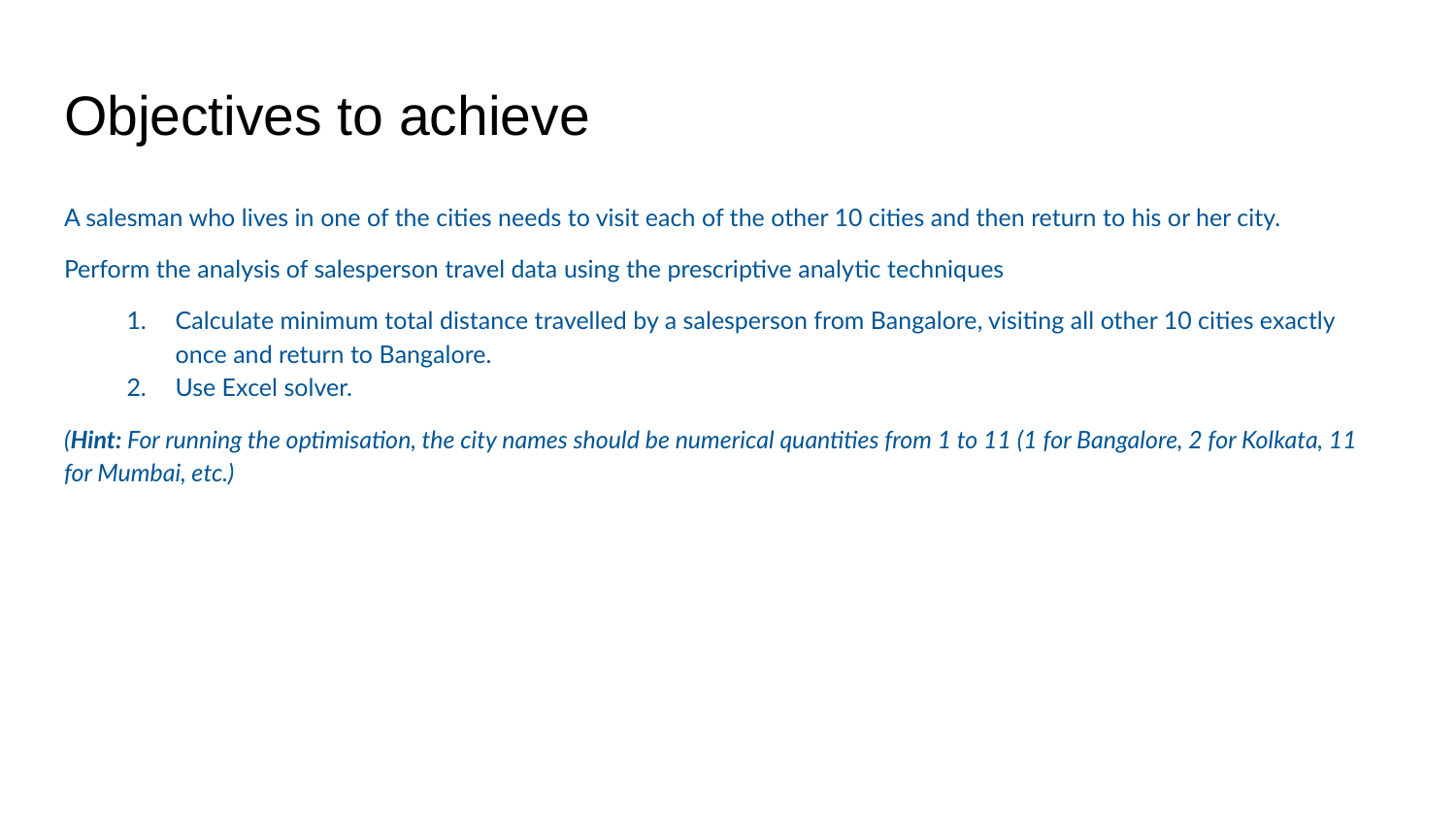

# Objectives to achieve
A salesman who lives in one of the cities needs to visit each of the other 10 cities and then return to his or her city.
Perform the analysis of salesperson travel data using the prescriptive analytic techniques
Calculate minimum total distance travelled by a salesperson from Bangalore, visiting all other 10 cities exactly once and return to Bangalore.
Use Excel solver.
(Hint: For running the optimisation, the city names should be numerical quantities from 1 to 11 (1 for Bangalore, 2 for Kolkata, 11 for Mumbai, etc.)